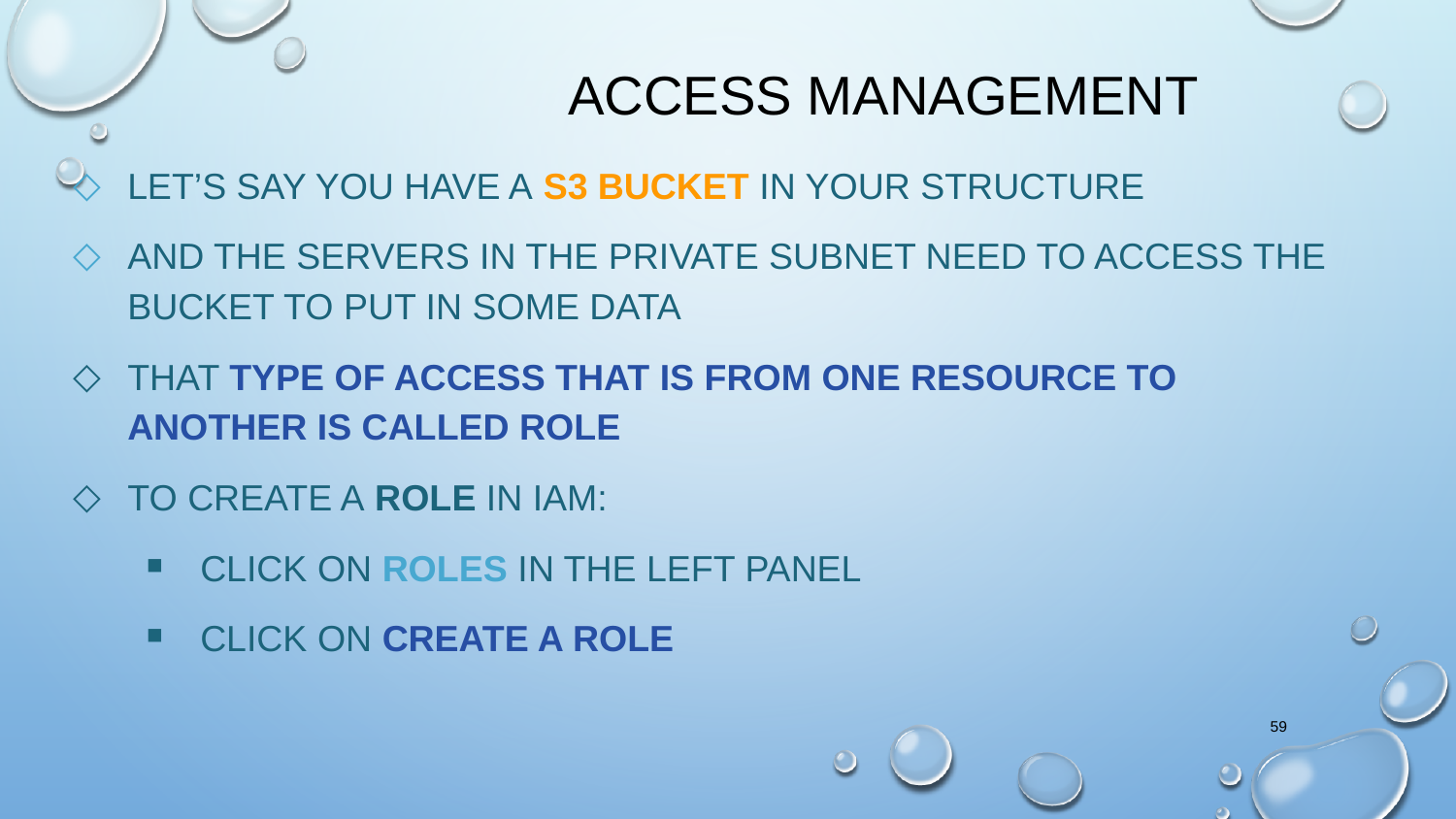

Access Management
Let’s say you have a S3 bucket in your structure
And the servers in the private subnet need to access the bucket to put in some data
That type of access that is from one resource to another is called Role
To create a role in IAM:
Click on Roles in the left panel
Click on Create a role
59